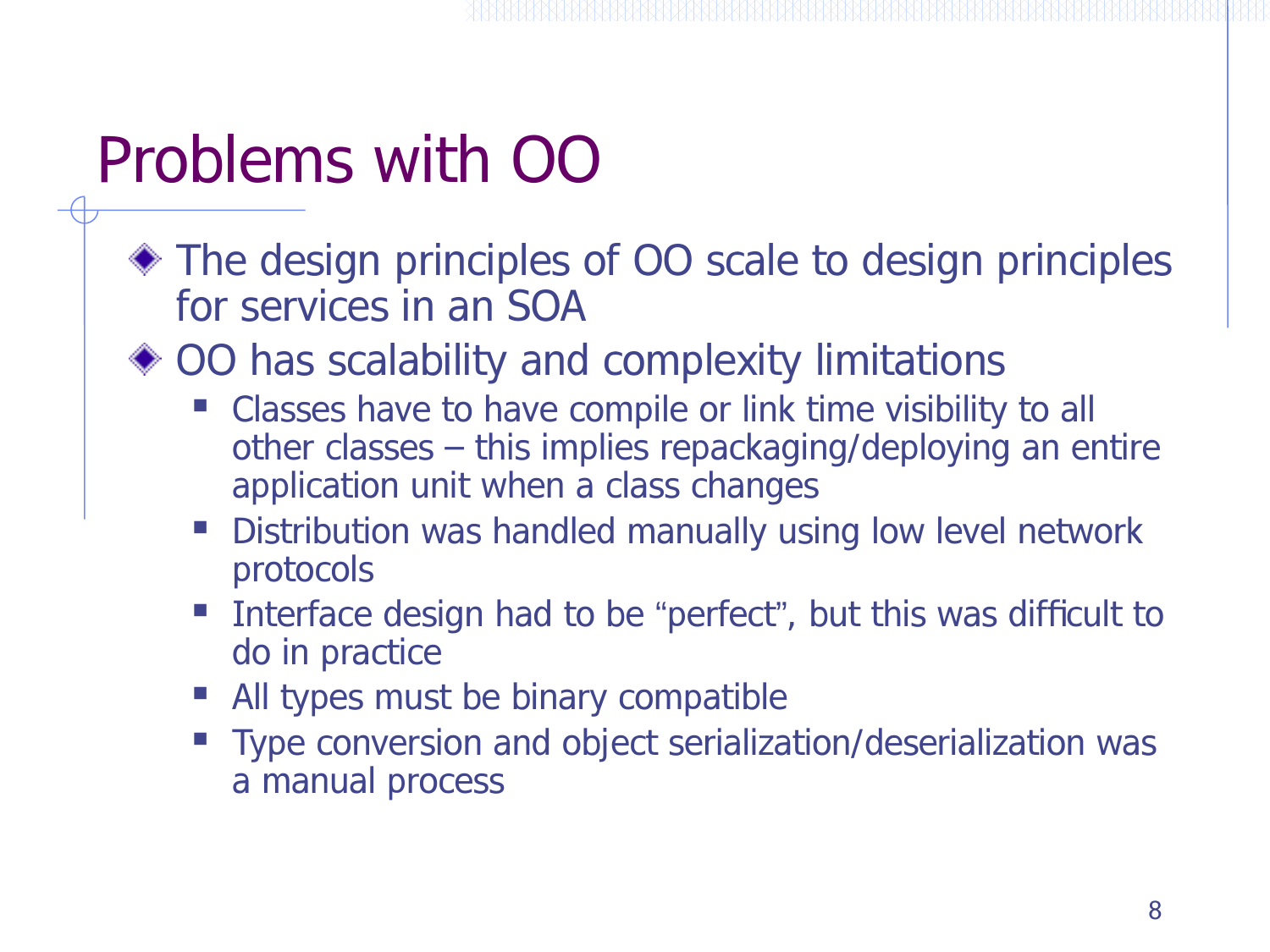

# Problems with OO
The design principles of OO scale to design principles for services in an SOA
OO has scalability and complexity limitations
Classes have to have compile or link time visibility to all other classes – this implies repackaging/deploying an entire application unit when a class changes
Distribution was handled manually using low level network protocols
Interface design had to be “perfect”, but this was difficult to do in practice
All types must be binary compatible
Type conversion and object serialization/deserialization was a manual process
8